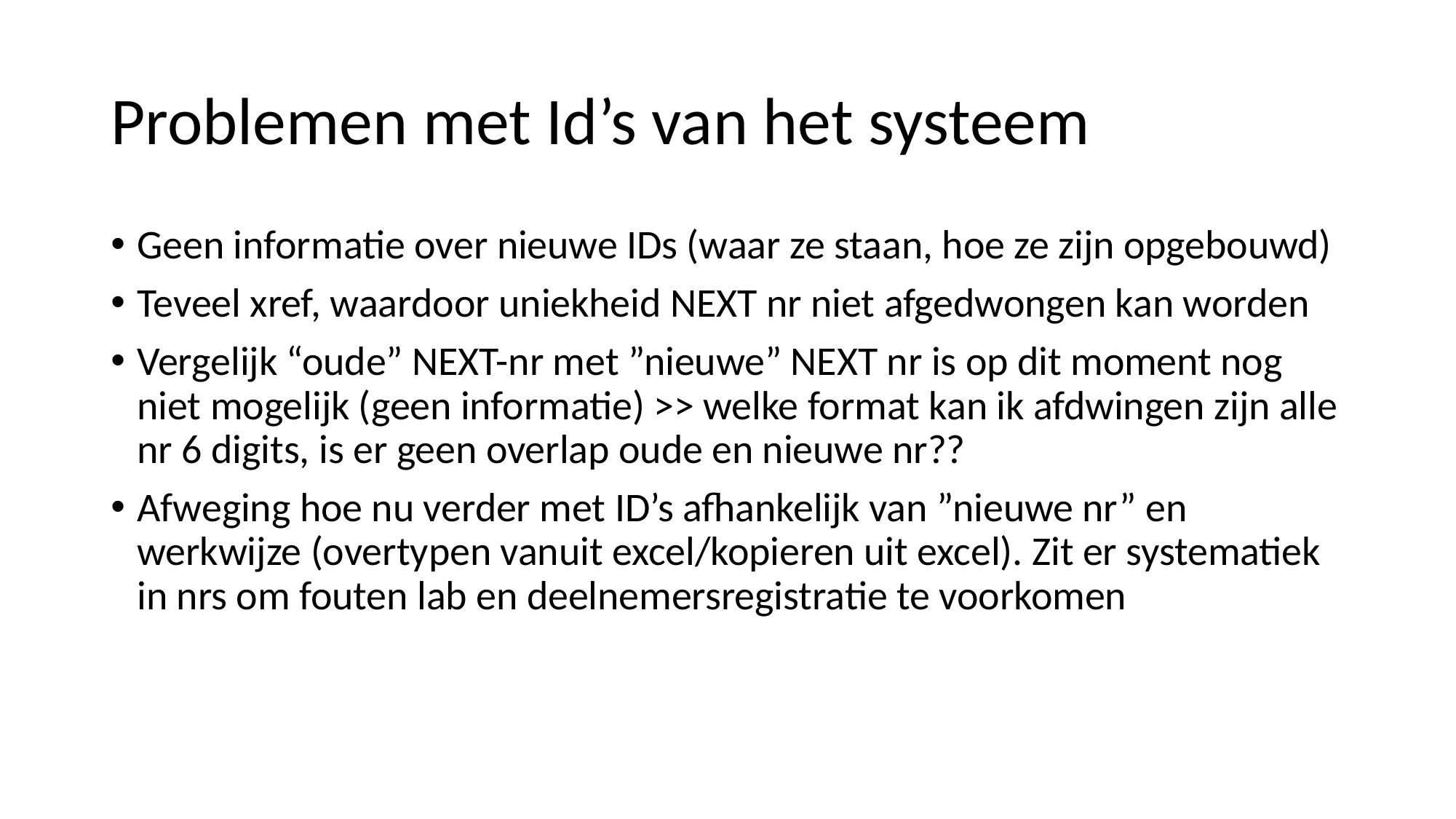

# Problemen met Id’s van het systeem
Geen informatie over nieuwe IDs (waar ze staan, hoe ze zijn opgebouwd)
Teveel xref, waardoor uniekheid NEXT nr niet afgedwongen kan worden
Vergelijk “oude” NEXT-nr met ”nieuwe” NEXT nr is op dit moment nog  niet mogelijk (geen informatie) >> welke format kan ik afdwingen zijn alle nr 6 digits, is er geen overlap oude en nieuwe nr??
Afweging hoe nu verder met ID’s afhankelijk van ”nieuwe nr” en werkwijze (overtypen vanuit excel/kopieren uit excel). Zit er systematiek in nrs om fouten lab en deelnemersregistratie te voorkomen